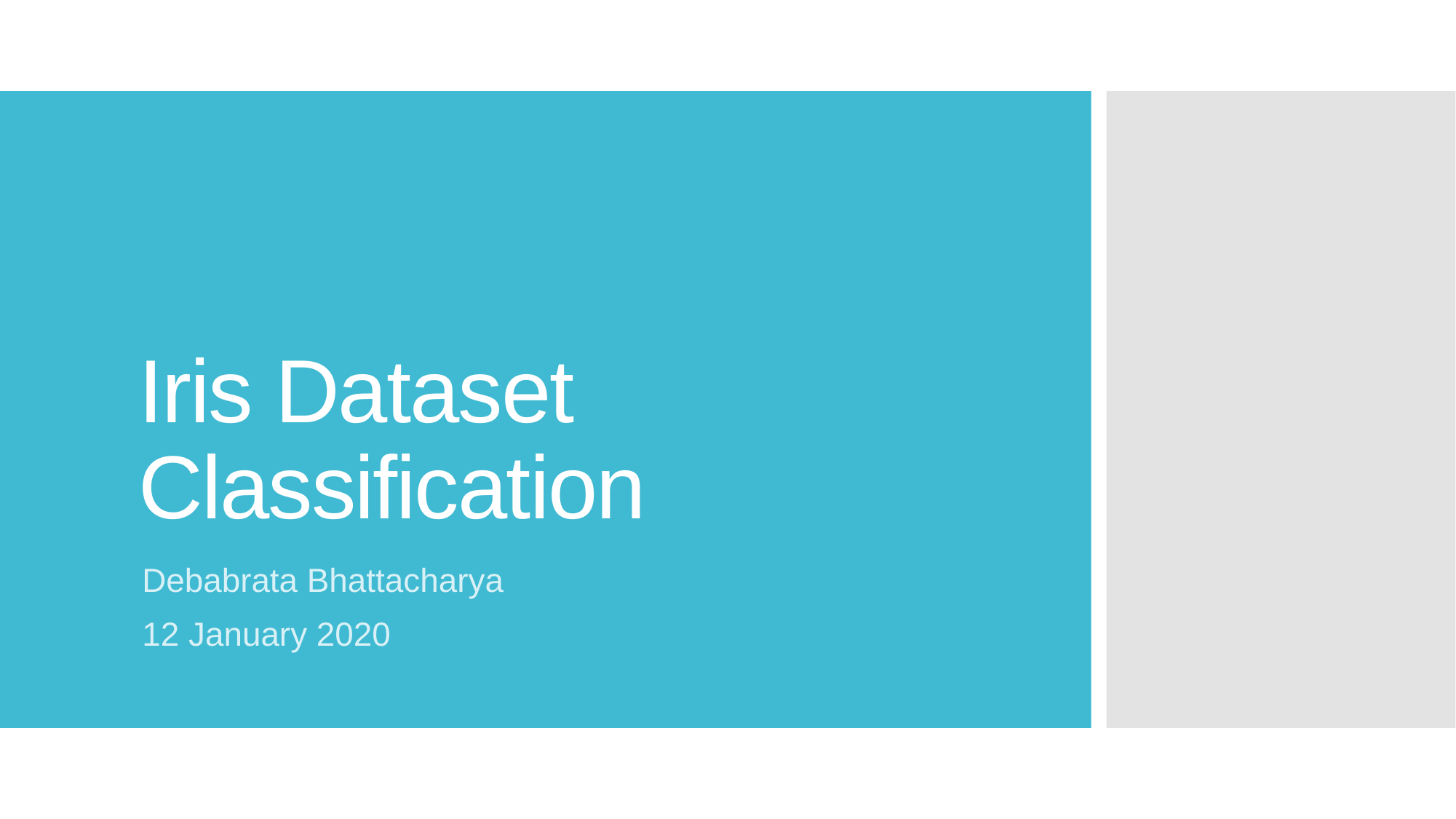

# Iris Dataset Classification
Debabrata Bhattacharya
12 January 2020